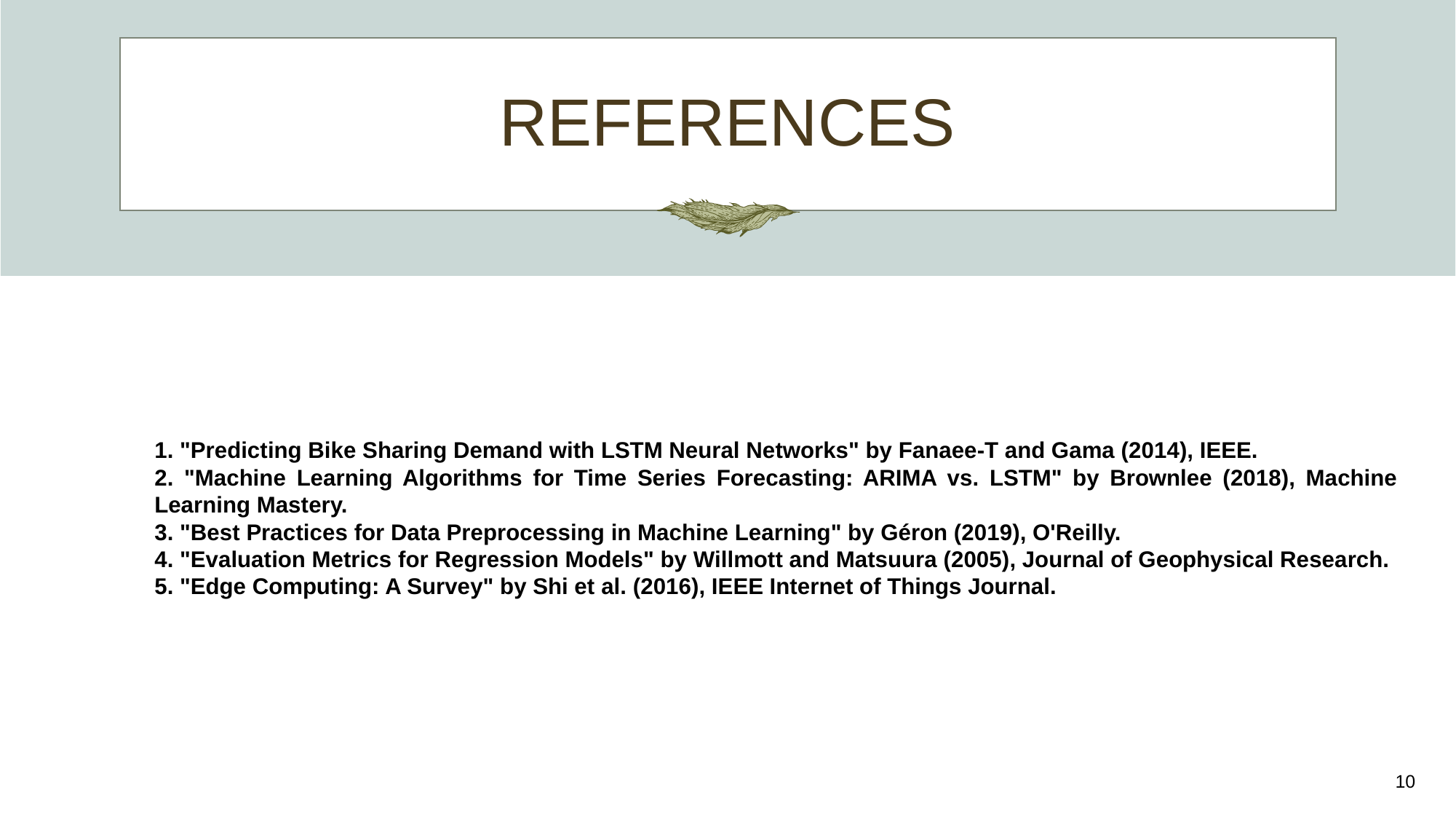

# REFERENCES
1. "Predicting Bike Sharing Demand with LSTM Neural Networks" by Fanaee-T and Gama (2014), IEEE.
2. "Machine Learning Algorithms for Time Series Forecasting: ARIMA vs. LSTM" by Brownlee (2018), Machine Learning Mastery.
3. "Best Practices for Data Preprocessing in Machine Learning" by Géron (2019), O'Reilly.
4. "Evaluation Metrics for Regression Models" by Willmott and Matsuura (2005), Journal of Geophysical Research.
5. "Edge Computing: A Survey" by Shi et al. (2016), IEEE Internet of Things Journal.
10